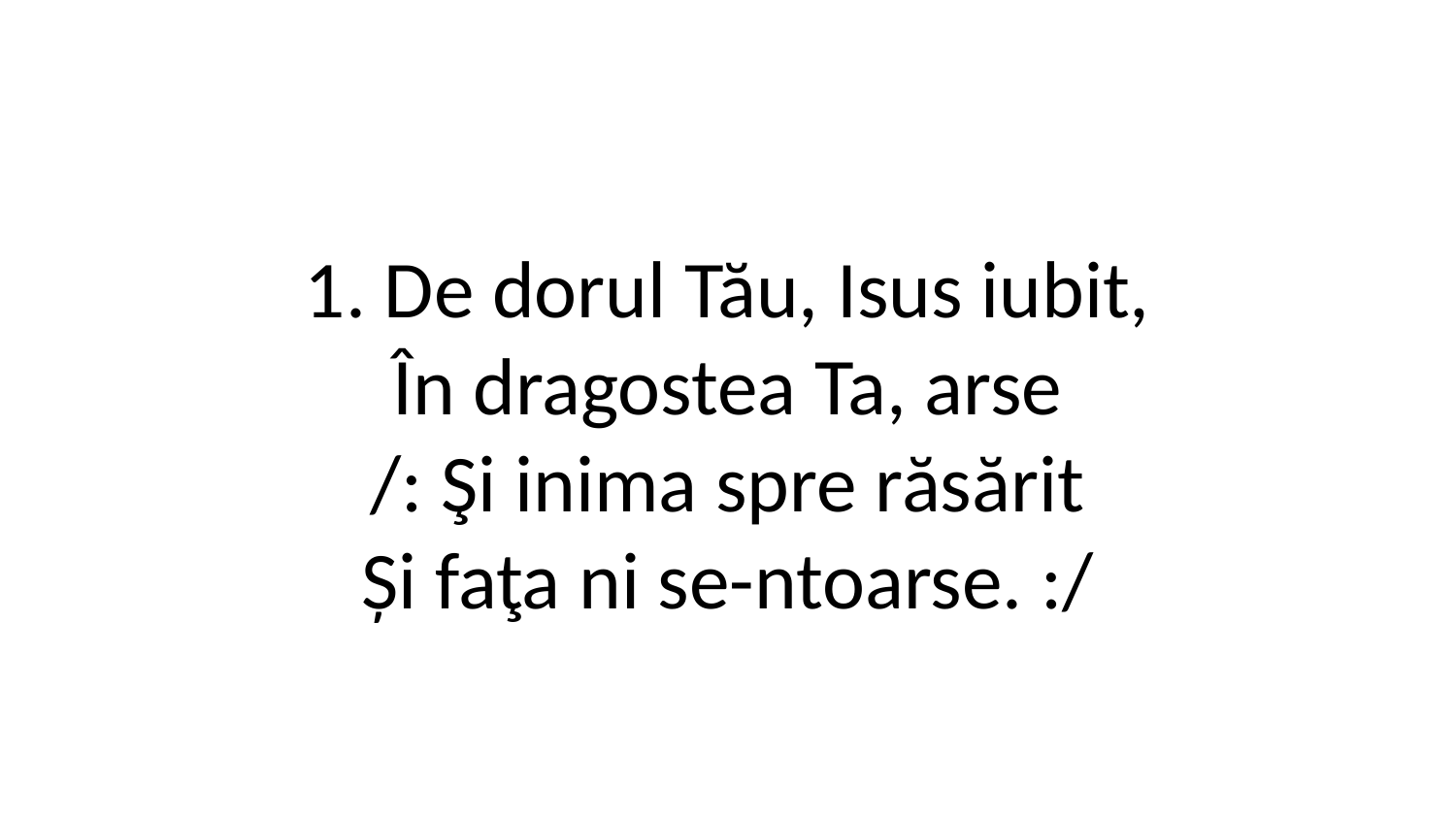

1. De dorul Tău, Isus iubit,
În dragostea Ta, arse
/: Şi inima spre răsărit
Și faţa ni se-ntoarse. :/